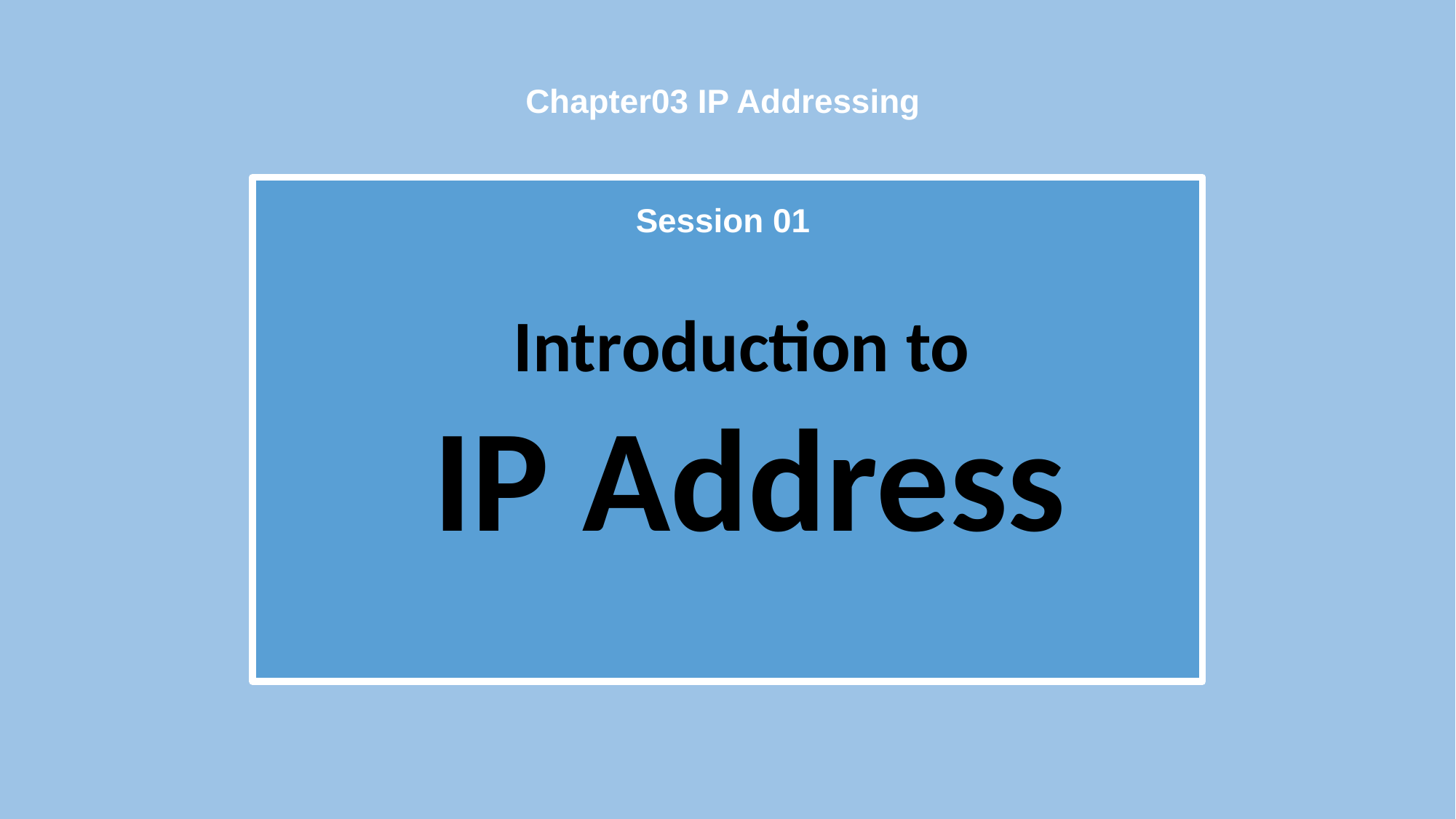

Chapter03 IP Addressing

Session 01
Introduction to
IP Address